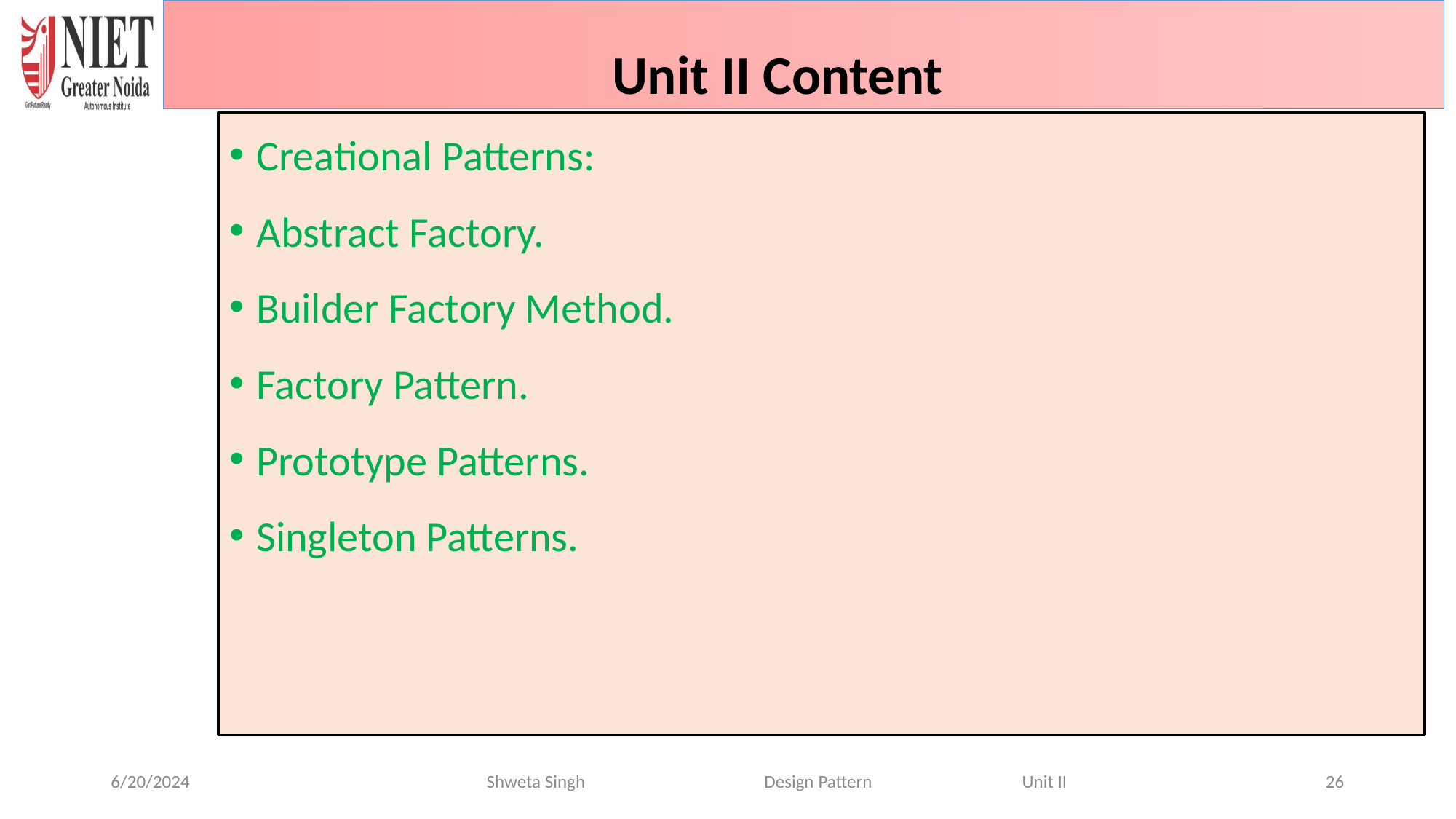

Unit II Content
Creational Patterns:
Abstract Factory.
Builder Factory Method.
Factory Pattern.
Prototype Patterns.
Singleton Patterns.

6/20/2024
26
Shweta Singh                                           Design Pattern                                    Unit II